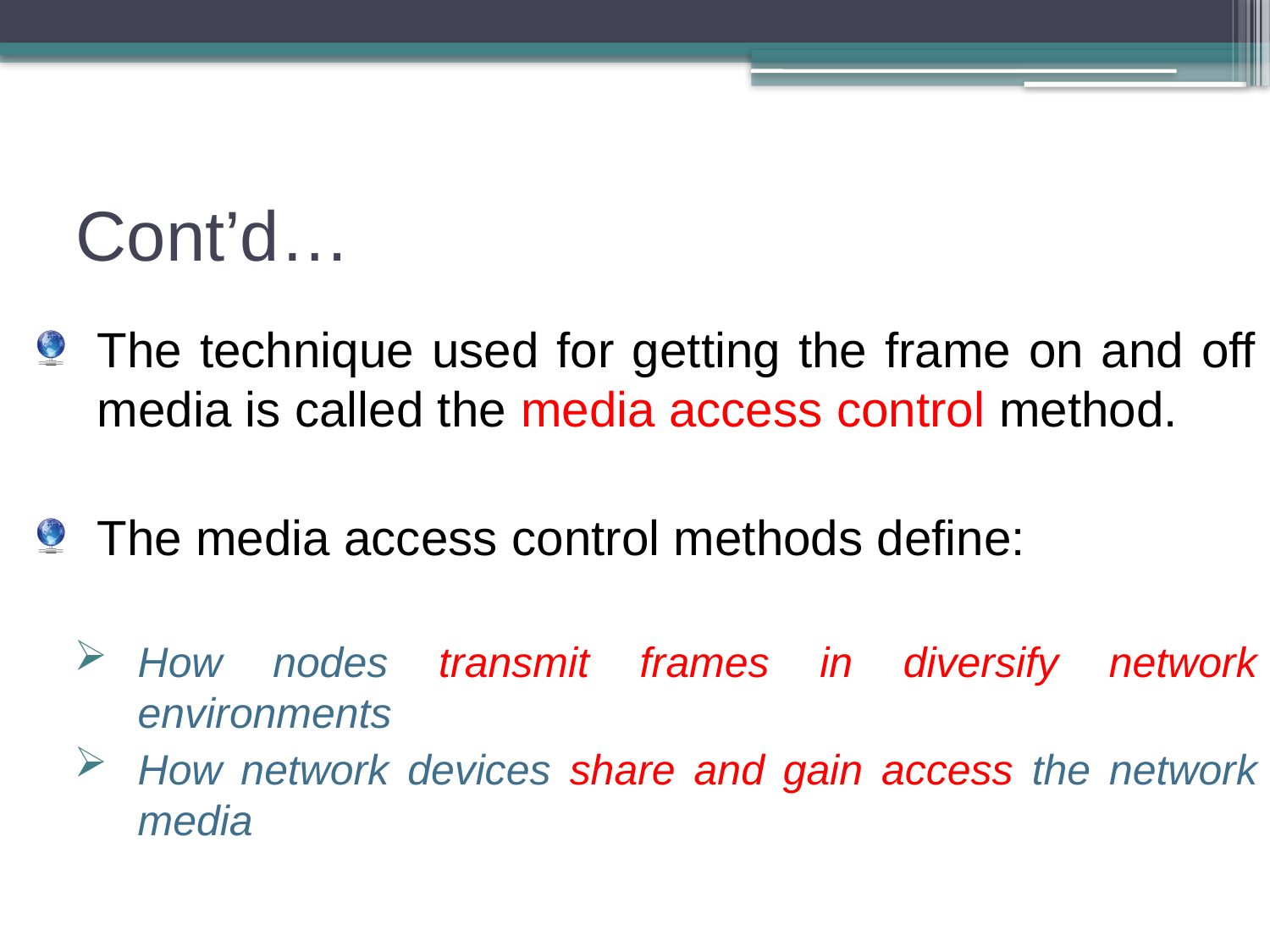

# Cont’d…
The technique used for getting the frame on and off media is called the media access control method.

The media access control methods define:

How nodes transmit frames in diversify network environments
How network devices share and gain access the network media